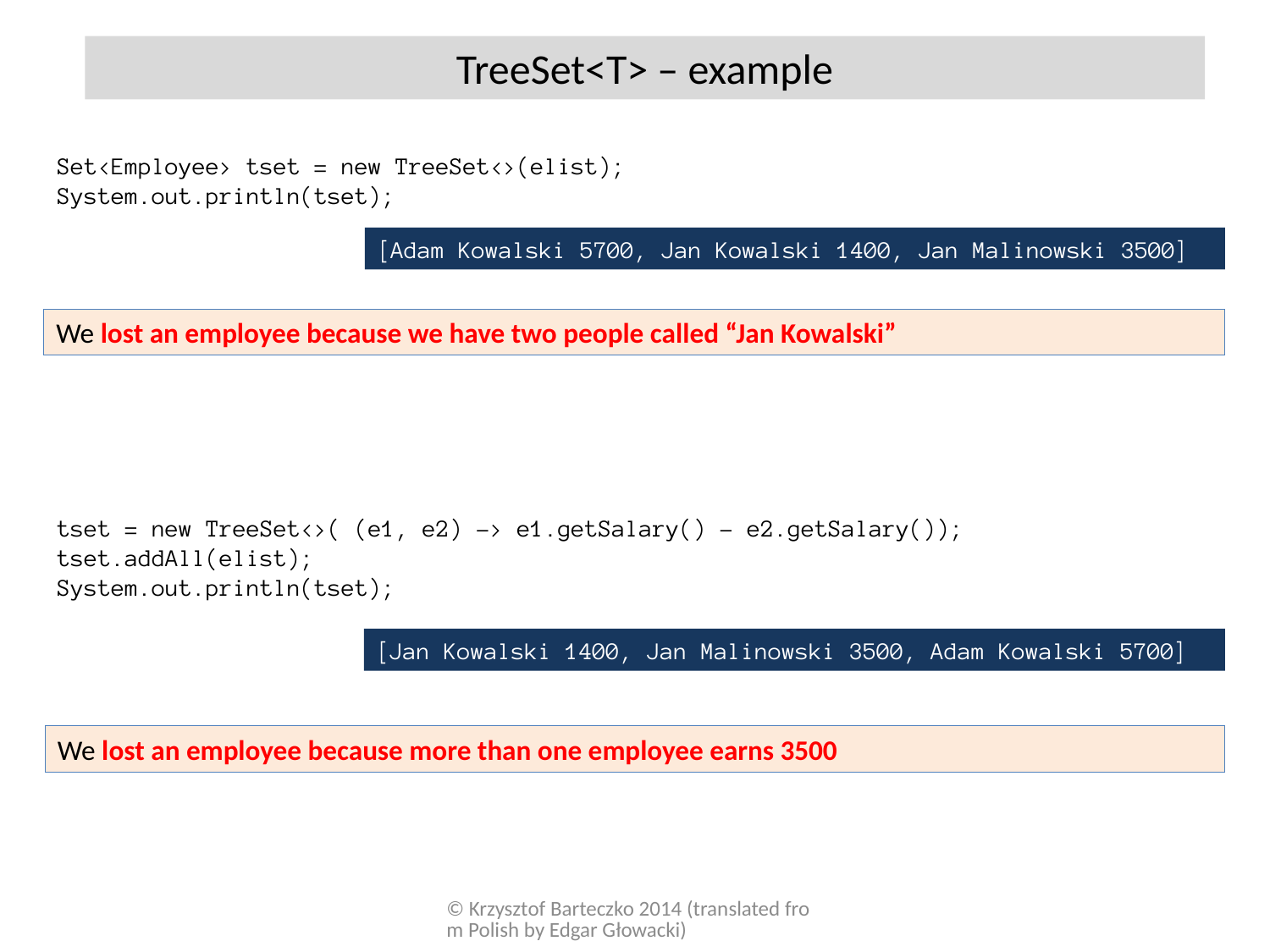

TreeSet<T> – example
Set<Employee> tset = new TreeSet<>(elist);
System.out.println(tset);
[Adam Kowalski 5700, Jan Kowalski 1400, Jan Malinowski 3500]
We lost an employee because we have two people called “Jan Kowalski”
tset = new TreeSet<>( (e1, e2) -> e1.getSalary() - e2.getSalary());
tset.addAll(elist);
System.out.println(tset);
[Jan Kowalski 1400, Jan Malinowski 3500, Adam Kowalski 5700]
We lost an employee because more than one employee earns 3500
© Krzysztof Barteczko 2014 (translated from Polish by Edgar Głowacki)